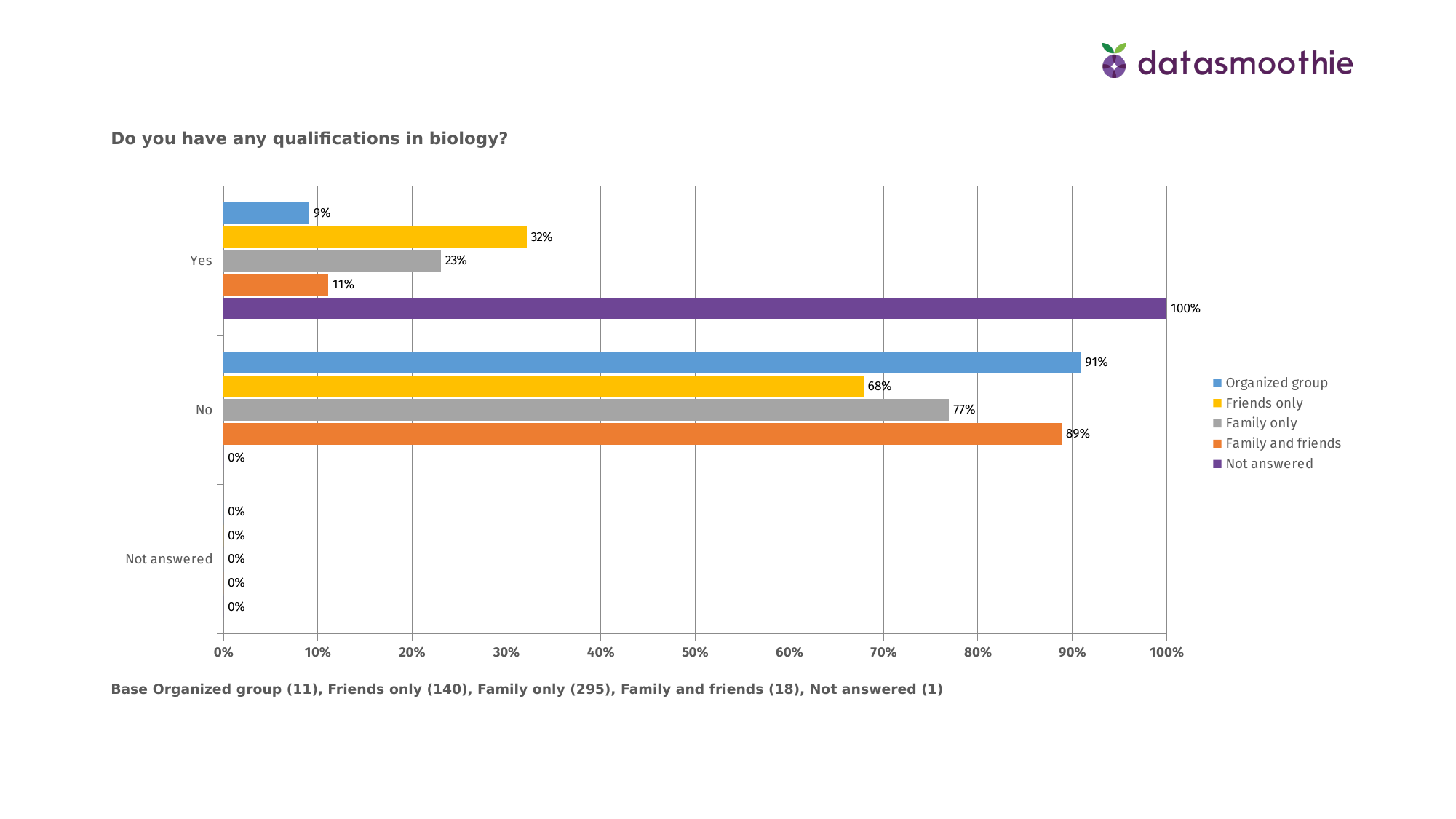

Do you have any qualifications in biology?

### Chart

| Category | Not answered | Family and friends | Family only | Friends only | Organized group |
|---|---|---|---|---|---|
| Not answered | 0.0 | 0.0 | 0.0 | 0.0 | 0.0 |
| No | 0.0 | 0.8889 | 0.7695000000000001 | 0.6786 | 0.9091 |
| Yes | 1.0 | 0.11109999999999999 | 0.2305 | 0.3214 | 0.0909 |
Base Organized group (11), Friends only (140), Family only (295), Family and friends (18), Not answered (1)